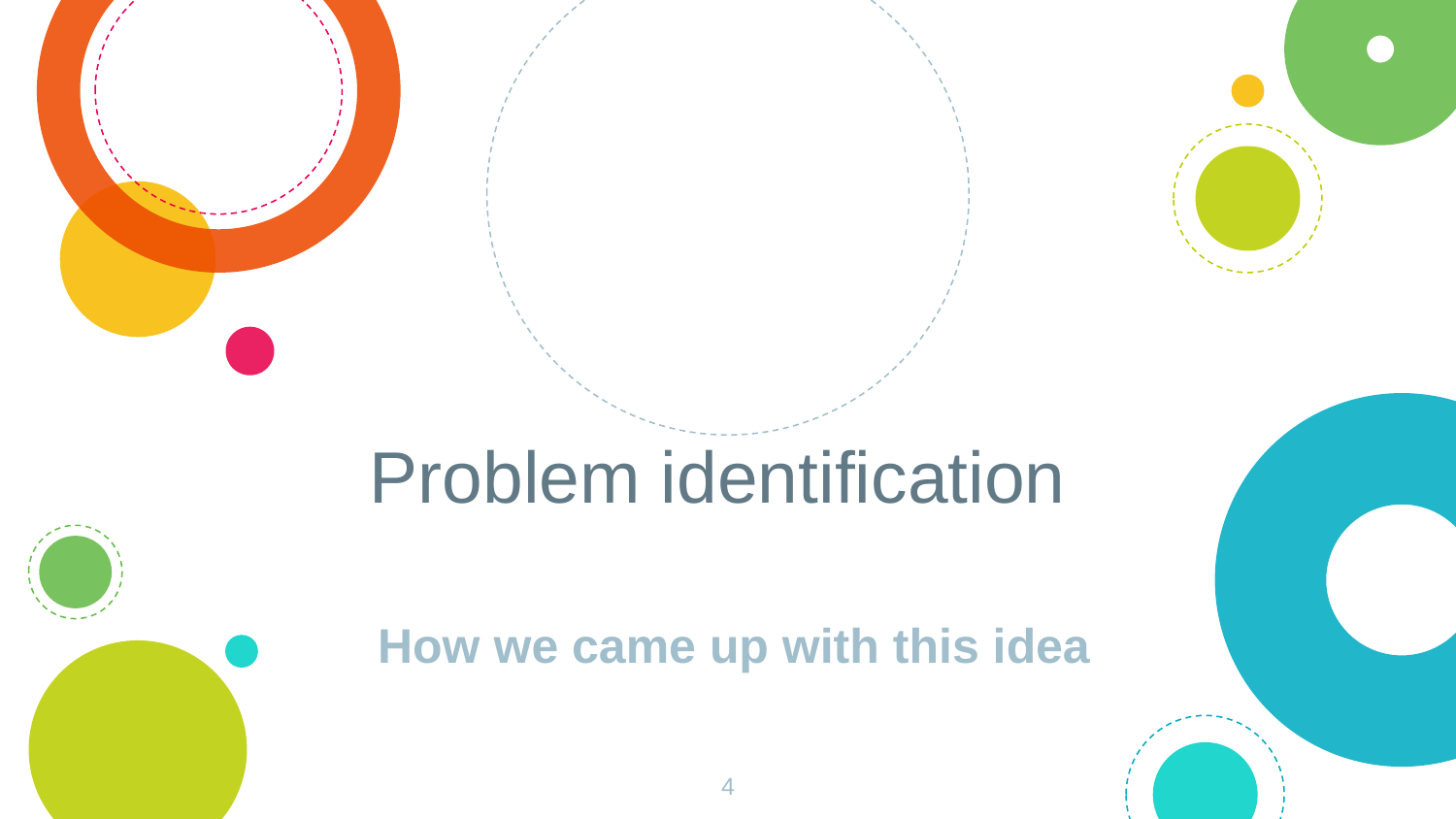

# Problem identification
How we came up with this idea
4